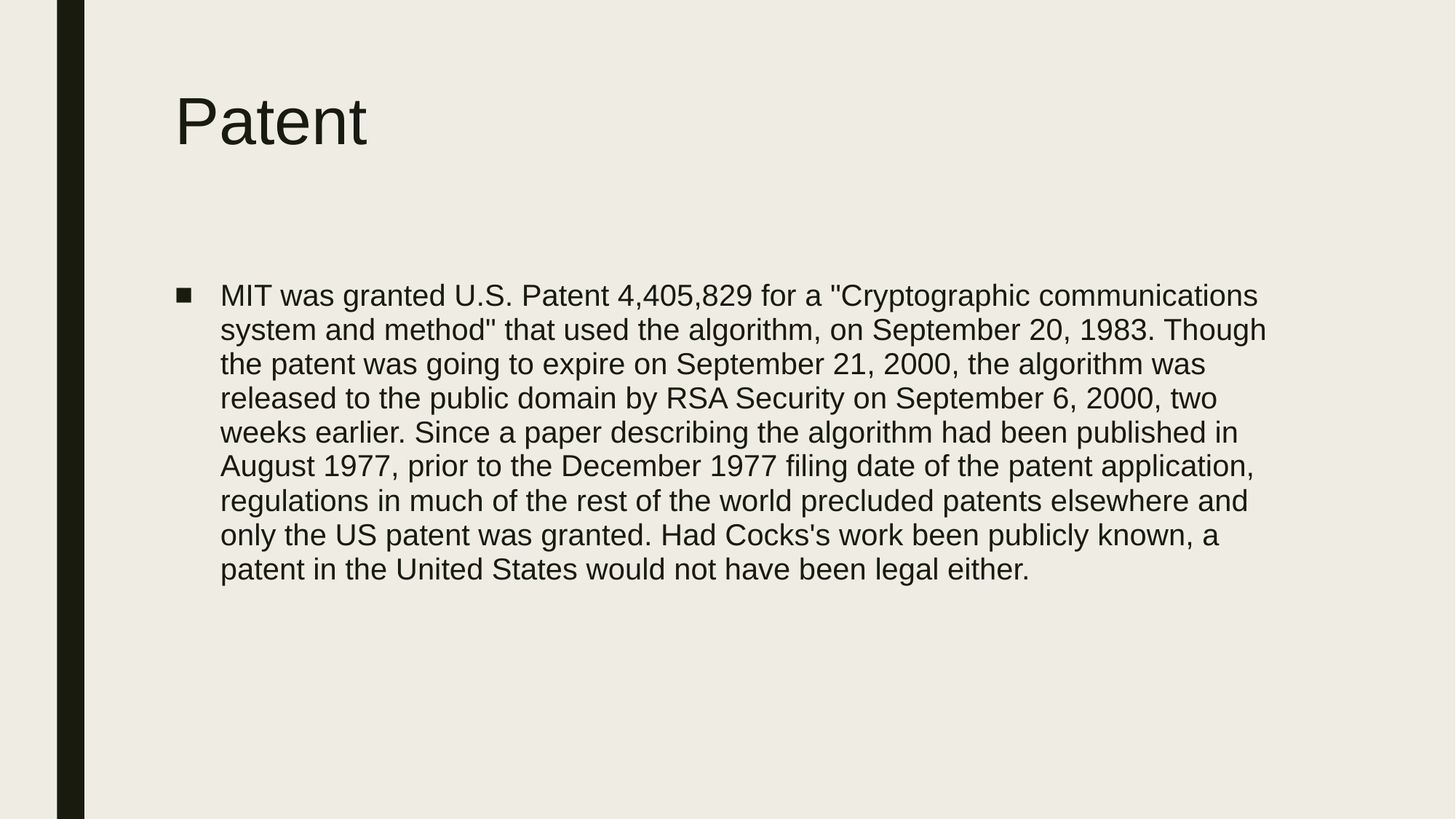

# Patent
MIT was granted U.S. Patent 4,405,829 for a "Cryptographic communications system and method" that used the algorithm, on September 20, 1983. Though the patent was going to expire on September 21, 2000, the algorithm was released to the public domain by RSA Security on September 6, 2000, two weeks earlier. Since a paper describing the algorithm had been published in August 1977, prior to the December 1977 filing date of the patent application, regulations in much of the rest of the world precluded patents elsewhere and only the US patent was granted. Had Cocks's work been publicly known, a patent in the United States would not have been legal either.